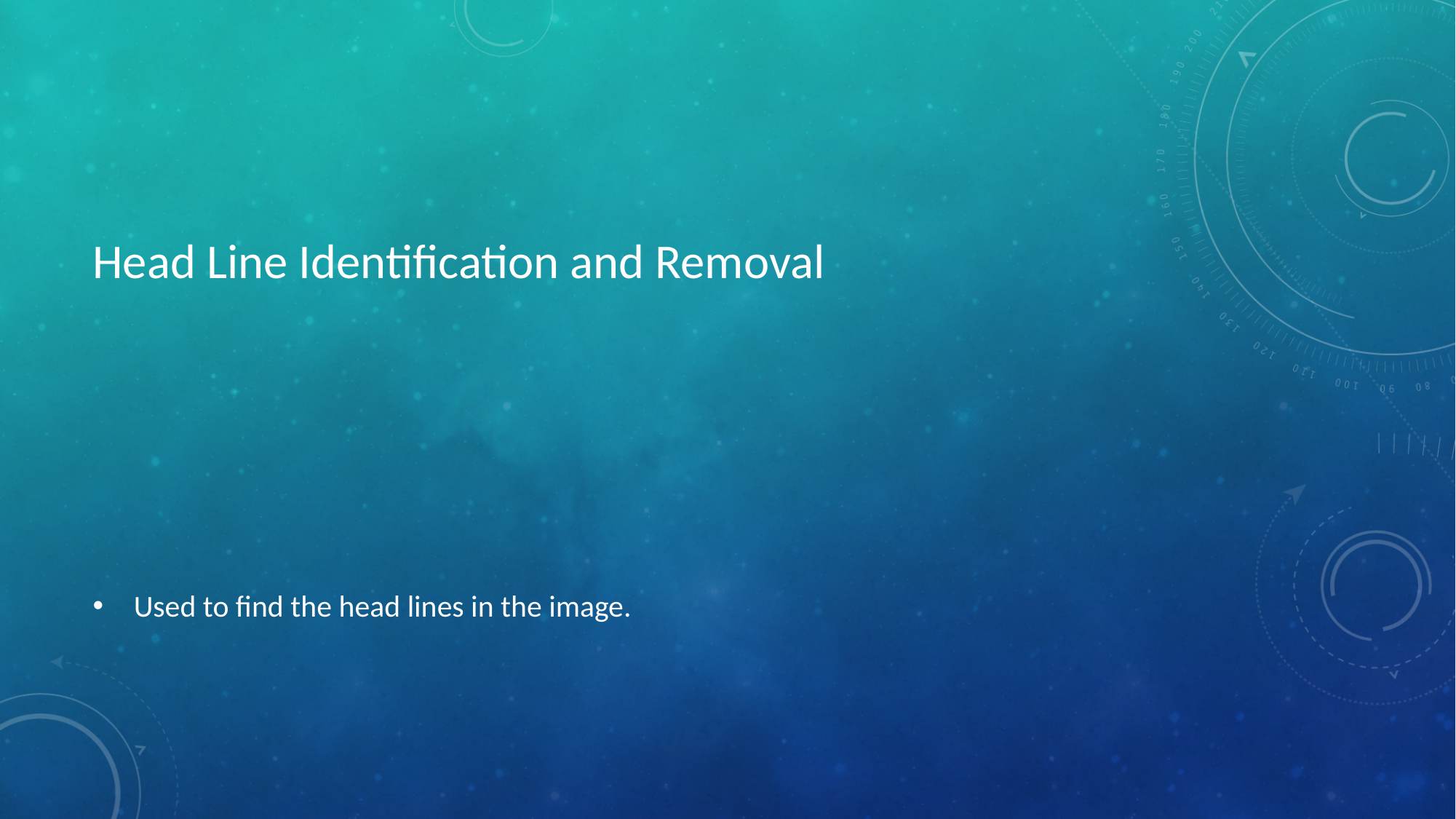

# Head Line Identification and Removal
Used to find the head lines in the image.